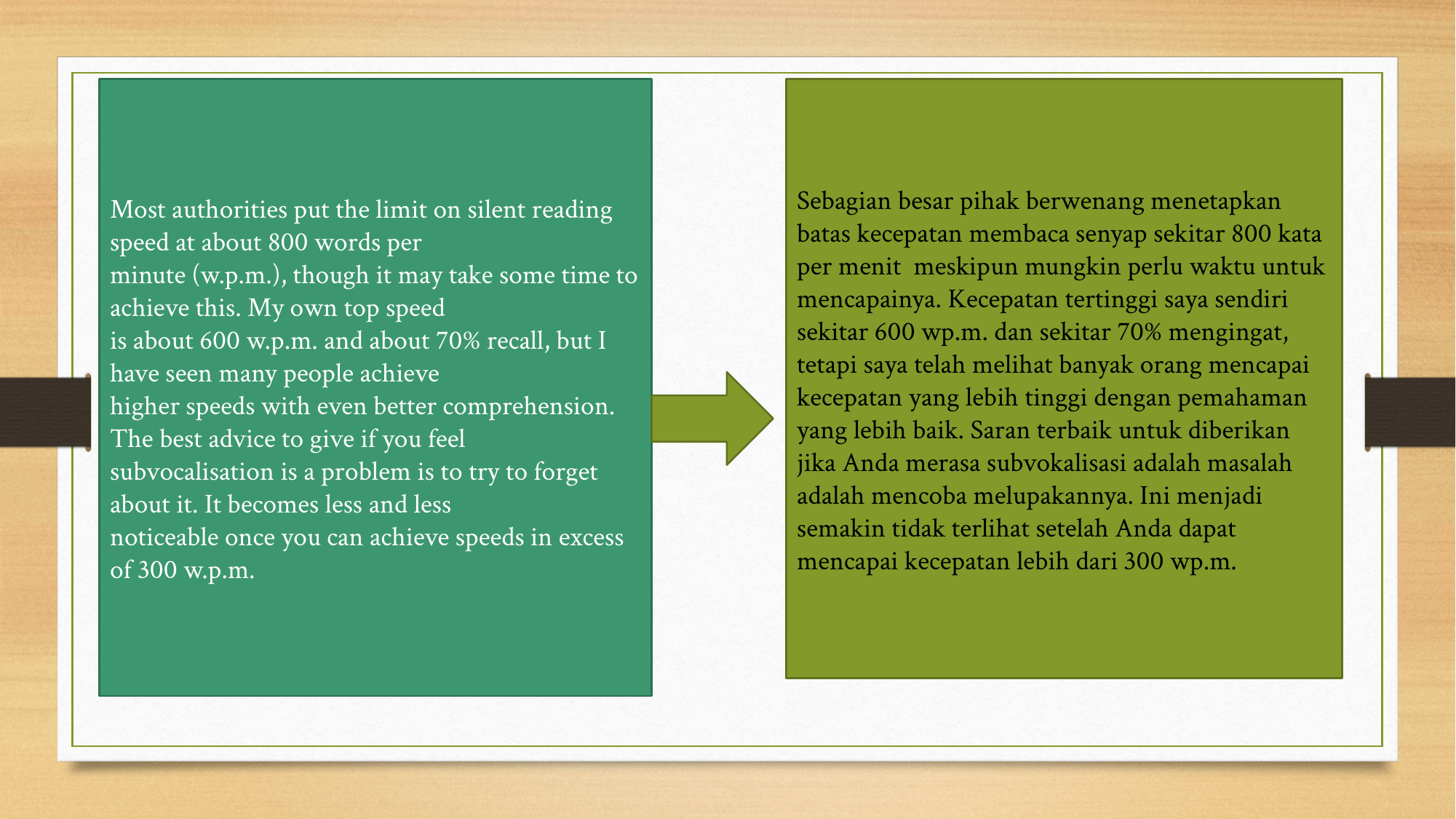

Most authorities put the limit on silent reading speed at about 800 words per
minute (w.p.m.), though it may take some time to achieve this. My own top speed
is about 600 w.p.m. and about 70% recall, but I have seen many people achieve
higher speeds with even better comprehension. The best advice to give if you feel
subvocalisation is a problem is to try to forget about it. It becomes less and less
noticeable once you can achieve speeds in excess of 300 w.p.m.
Sebagian besar pihak berwenang menetapkan batas kecepatan membaca senyap sekitar 800 kata per menit  meskipun mungkin perlu waktu untuk mencapainya. Kecepatan tertinggi saya sendiri sekitar 600 wp.m. dan sekitar 70% mengingat, tetapi saya telah melihat banyak orang mencapai kecepatan yang lebih tinggi dengan pemahaman yang lebih baik. Saran terbaik untuk diberikan jika Anda merasa subvokalisasi adalah masalah adalah mencoba melupakannya. Ini menjadi semakin tidak terlihat setelah Anda dapat mencapai kecepatan lebih dari 300 wp.m.